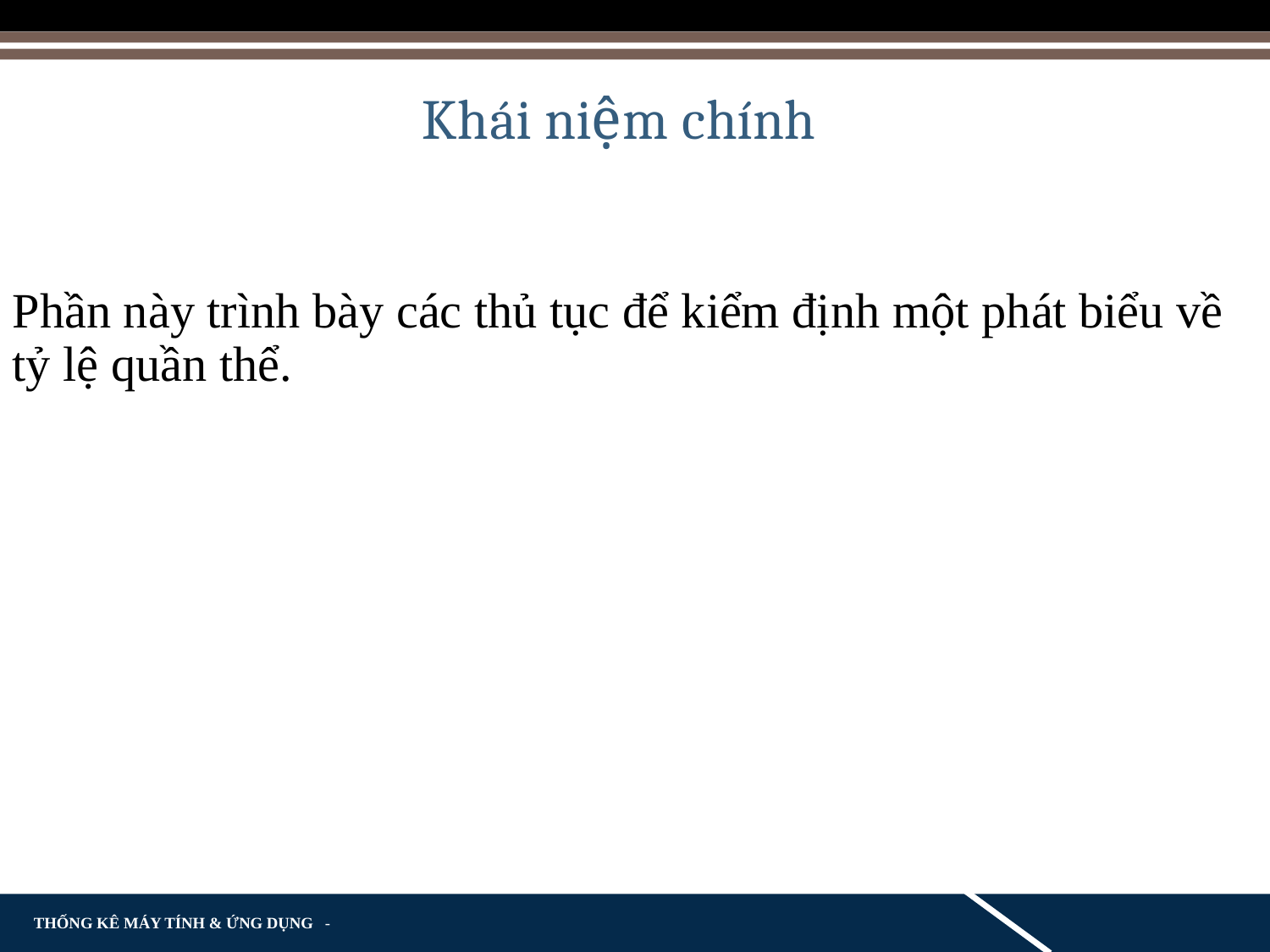

Khái niệm chính
Phần này trình bày các thủ tục để kiểm định một phát biểu về tỷ lệ quần thể.